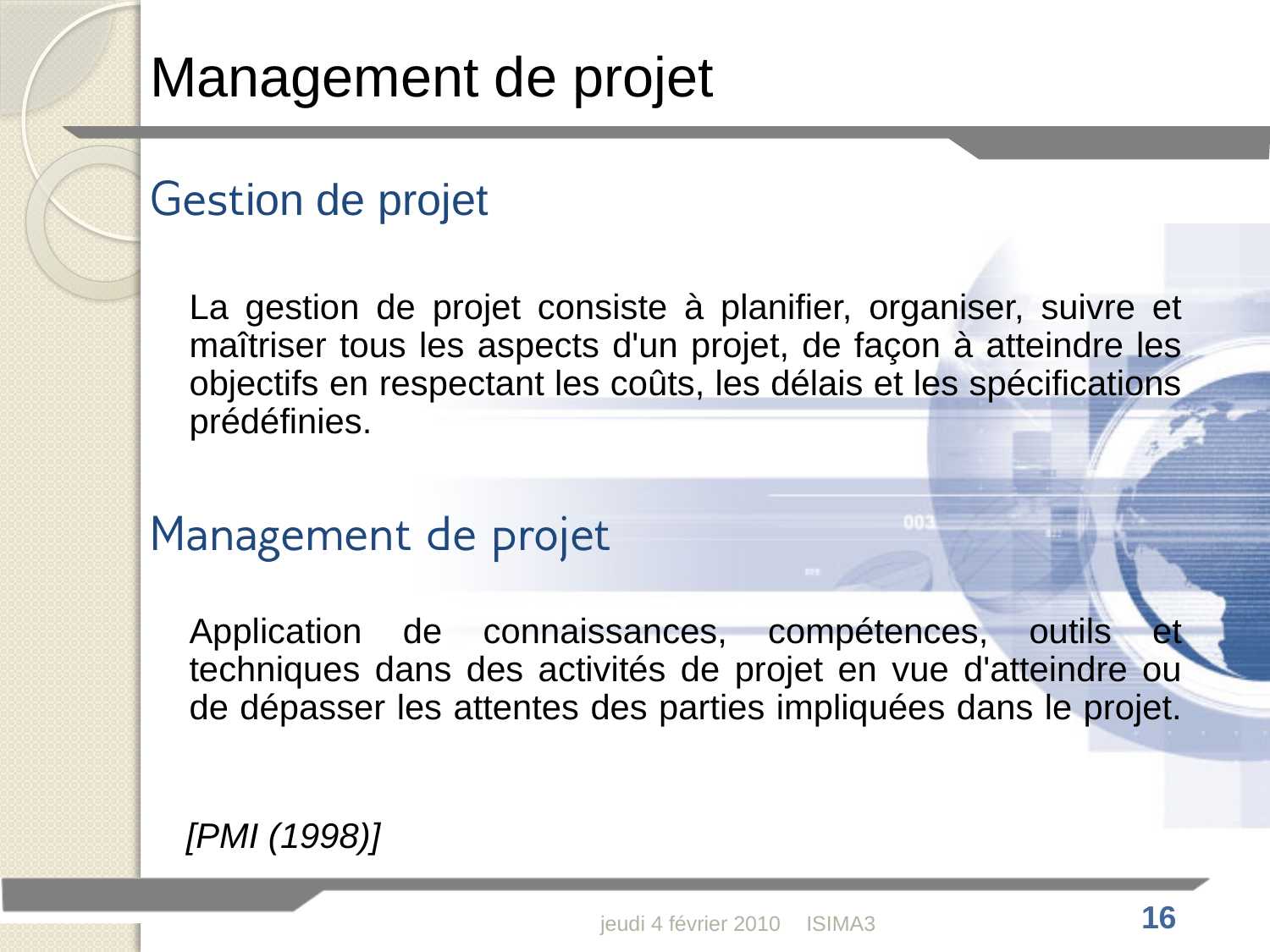

Management de projet
Gestion de projet

	La gestion de projet consiste à planifier, organiser, suivre et maîtriser tous les aspects d'un projet, de façon à atteindre les objectifs en respectant les coûts, les délais et les spécifications prédéfinies.

Management de projet

	Application de connaissances, compétences, outils et techniques dans des activités de projet en vue d'atteindre ou de dépasser les attentes des parties impliquées dans le projet.

[PMI (1998)]
jeudi 4 février 2010
ISIMA3